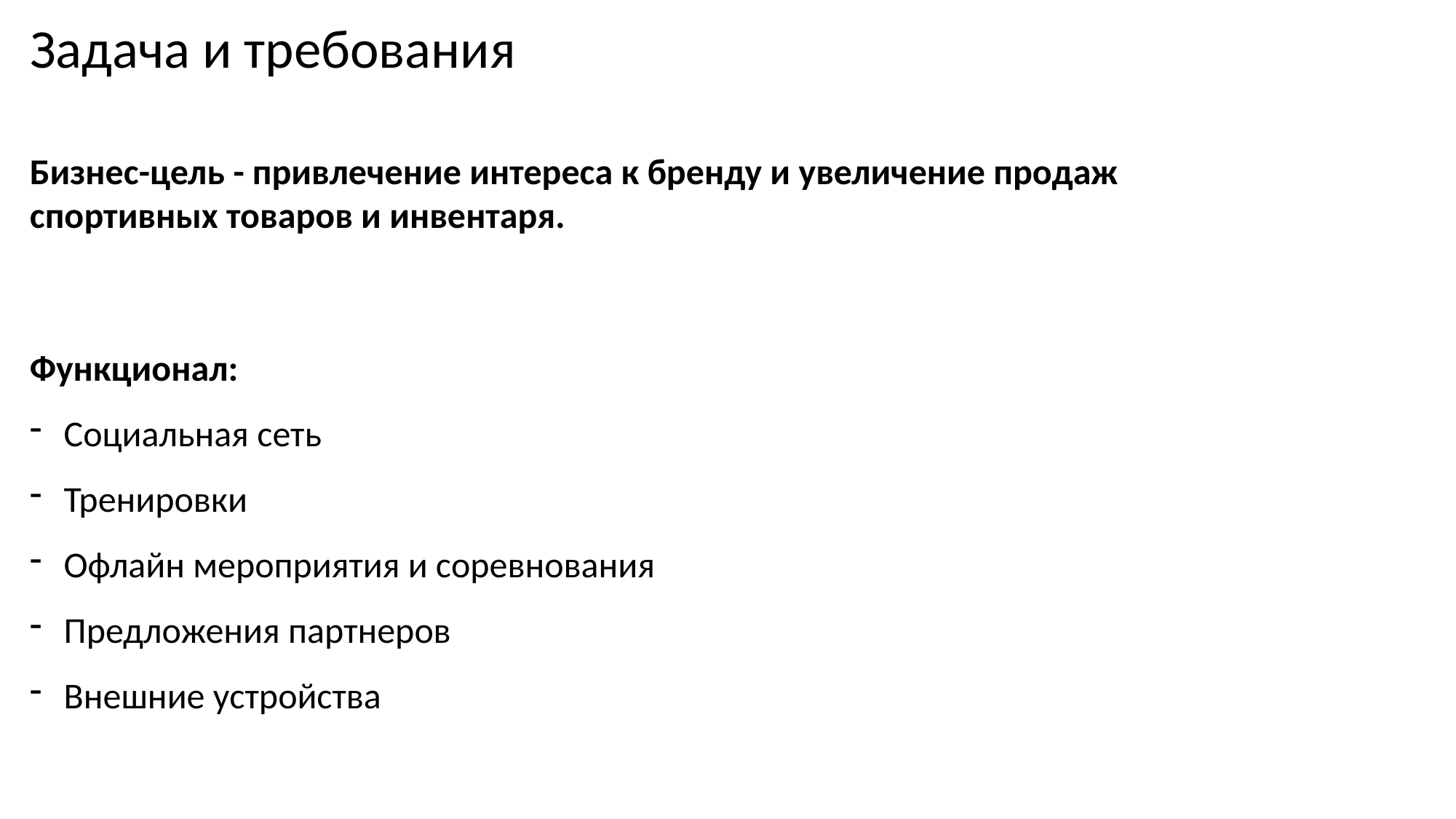

# Задача и требования
Бизнес-цель - привлечение интереса к бренду и увеличение продаж спортивных товаров и инвентаря.

Функционал:
Социальная сеть
Тренировки
Офлайн мероприятия и соревнования
Предложения партнеров
Внешние устройства